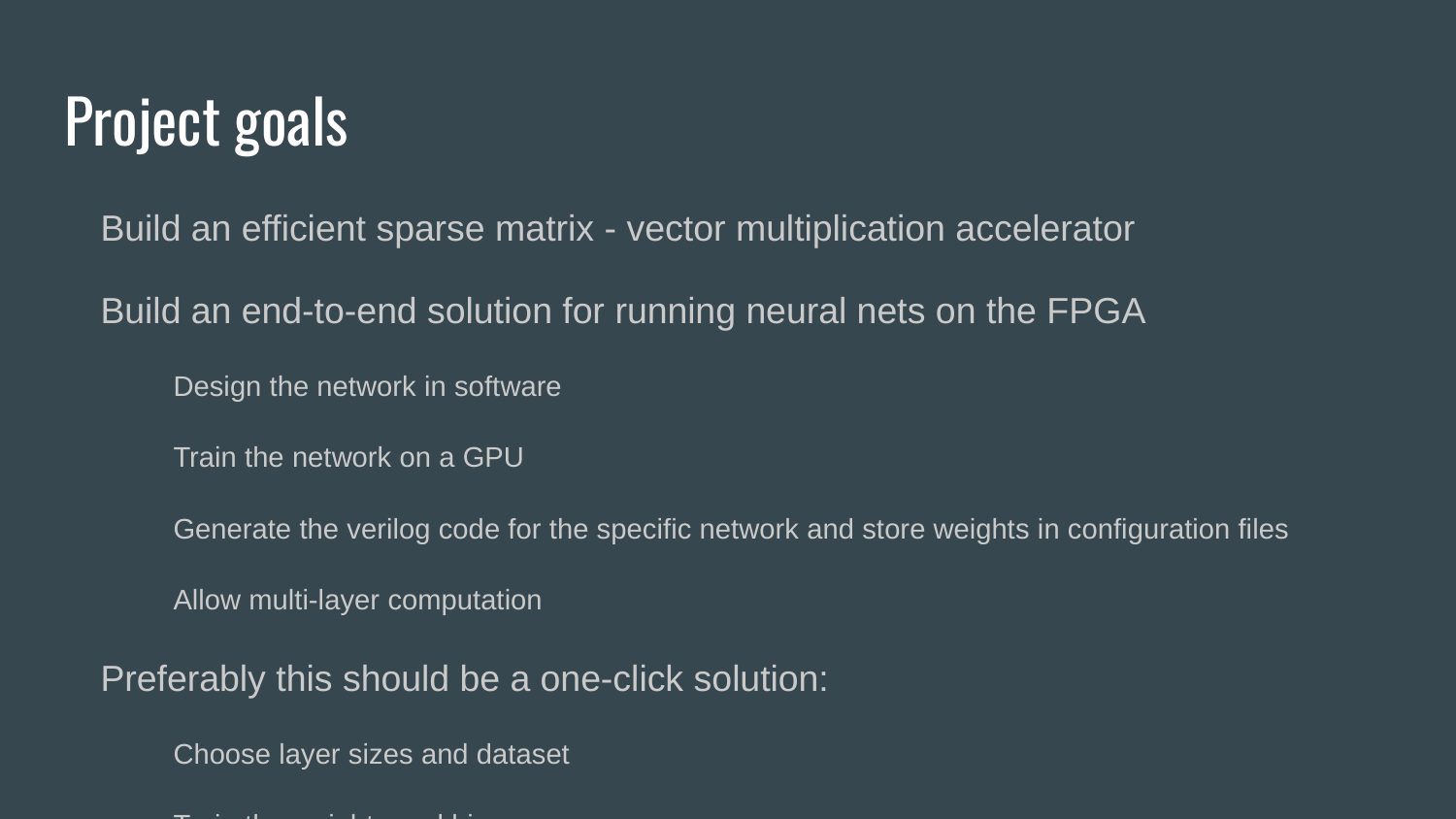

# Project goals
Build an efficient sparse matrix - vector multiplication accelerator
Build an end-to-end solution for running neural nets on the FPGA
Design the network in software
Train the network on a GPU
Generate the verilog code for the specific network and store weights in configuration files
Allow multi-layer computation
Preferably this should be a one-click solution:
Choose layer sizes and dataset
Train the weights and biases
When done, generate verilog and conf files
Synthesize, or just update conf files if the configuration didn’t change
Flash it to the board